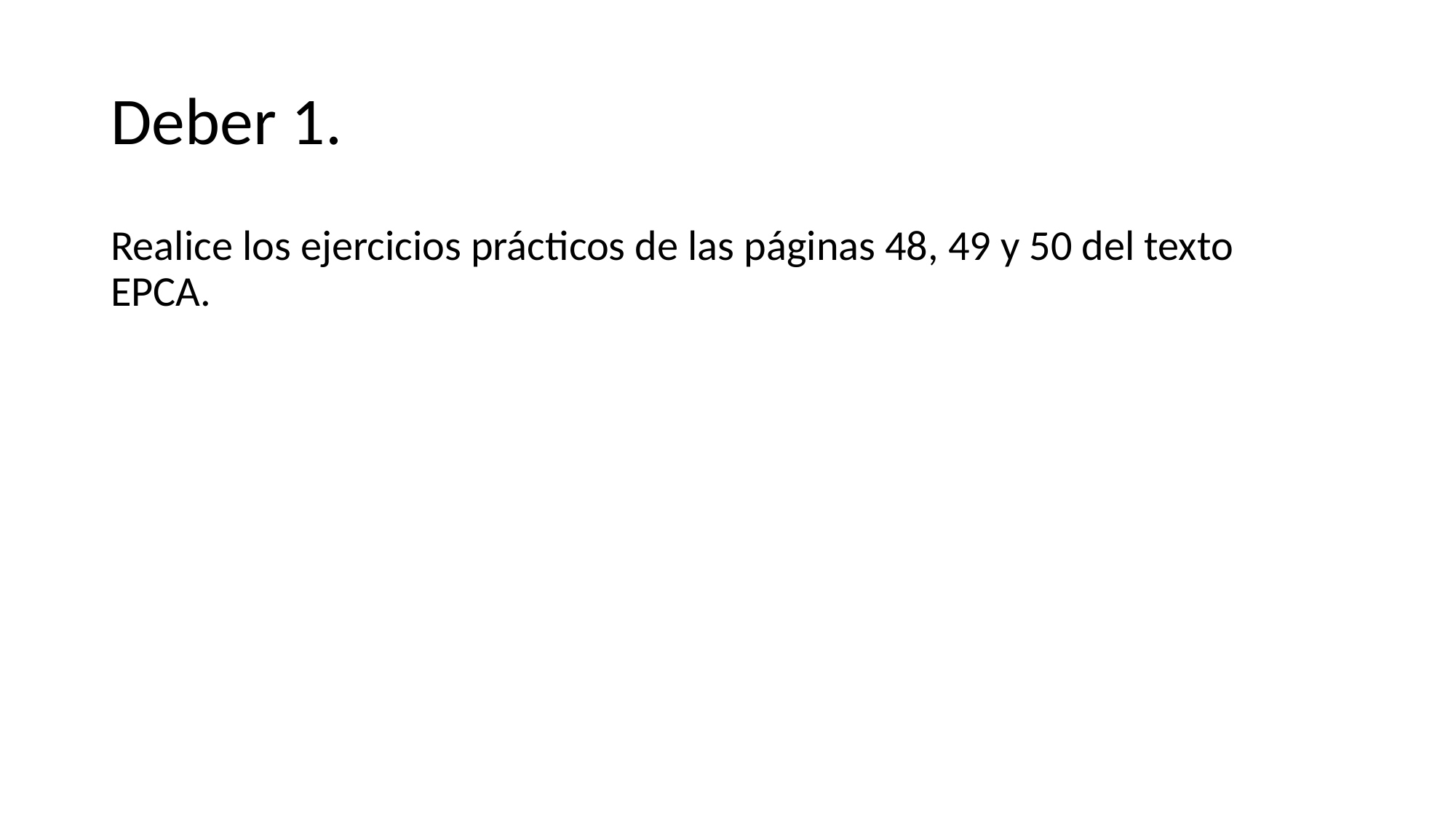

# Deber 1.
Realice los ejercicios prácticos de las páginas 48, 49 y 50 del texto EPCA.